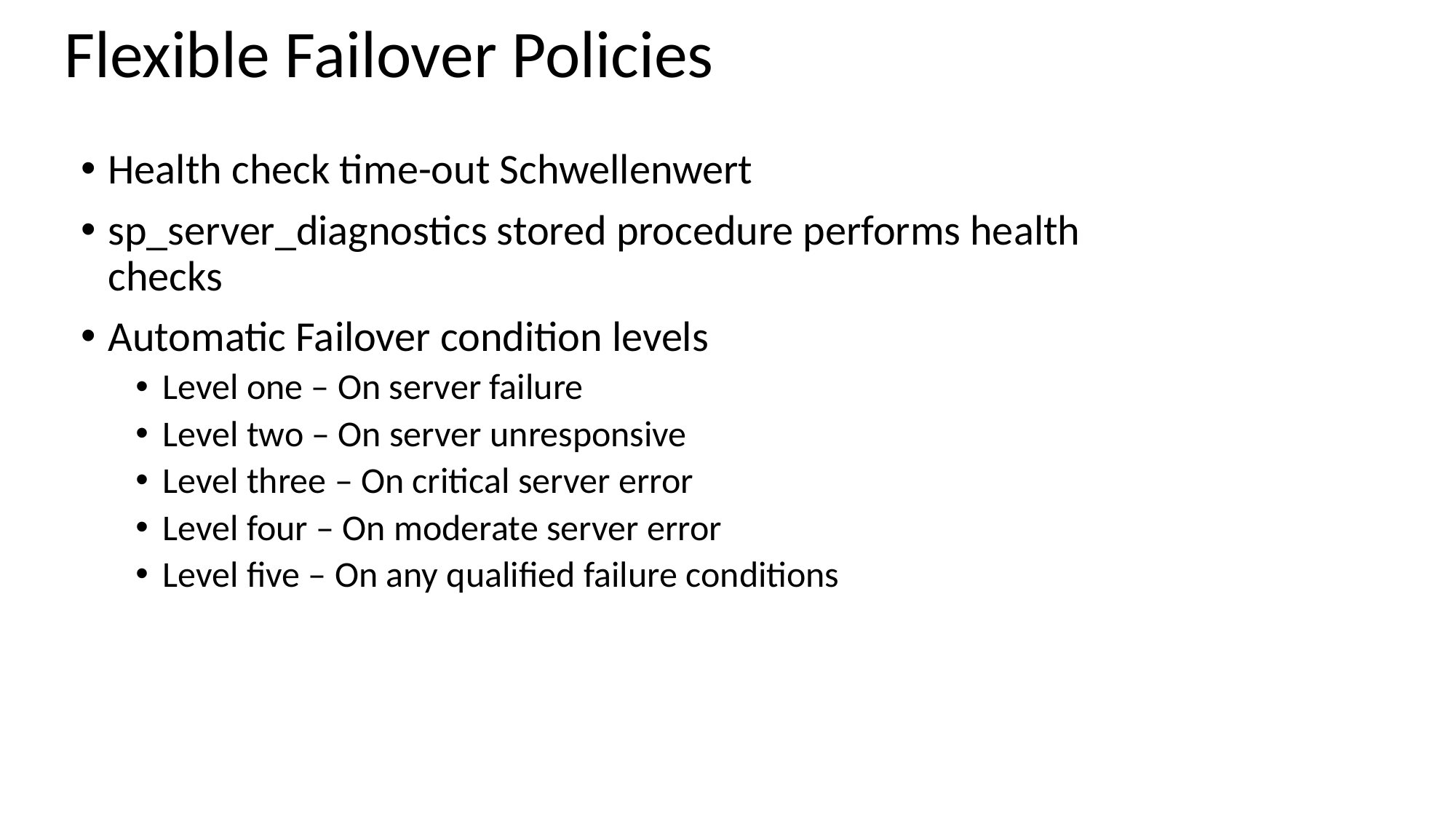

# Flexible Failover Policies
Health check time-out Schwellenwert
sp_server_diagnostics stored procedure performs health checks
Automatic Failover condition levels
Level one – On server failure
Level two – On server unresponsive
Level three – On critical server error
Level four – On moderate server error
Level five – On any qualified failure conditions